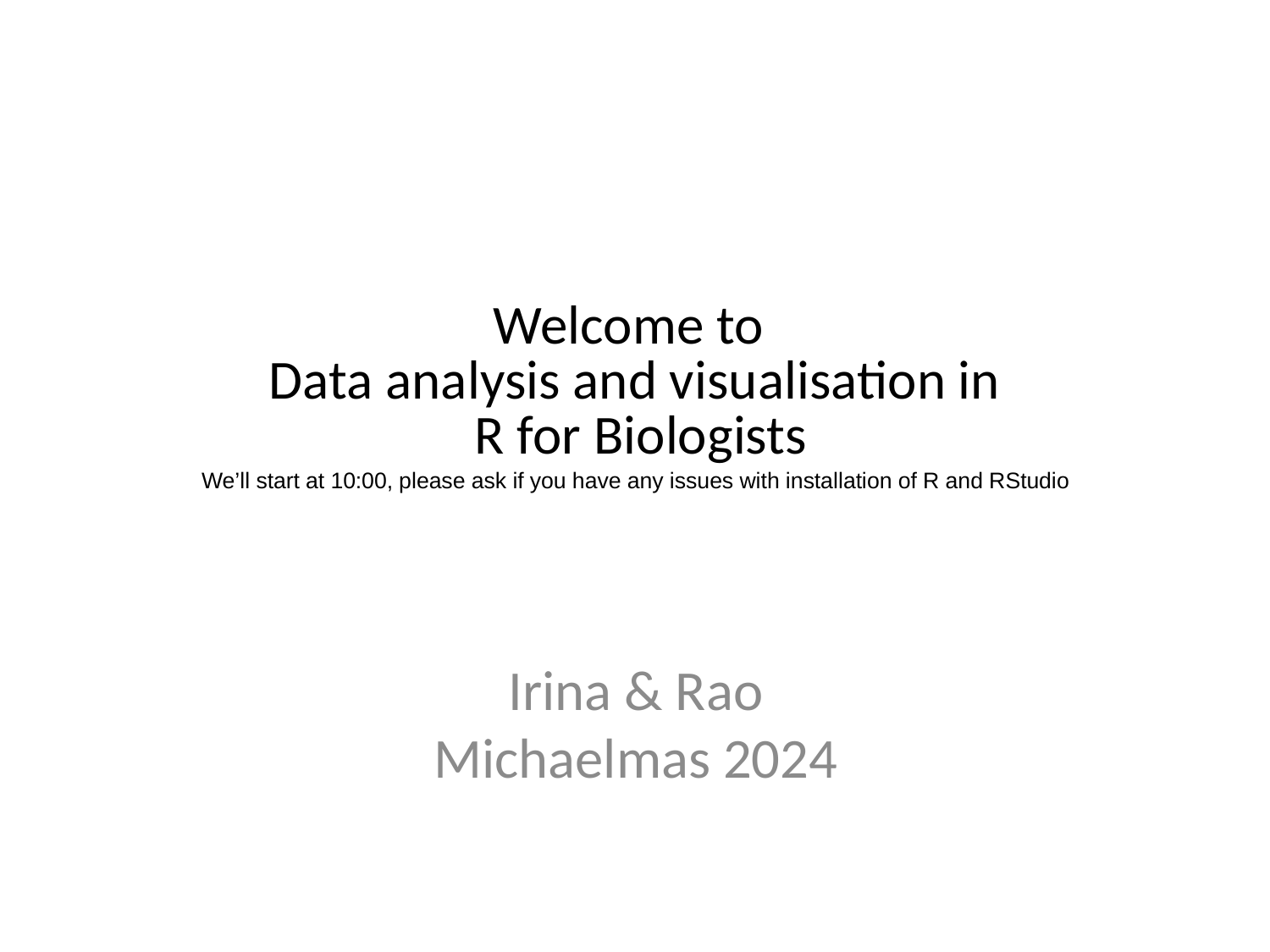

Welcome to
Data analysis and visualisation in
 R for Biologists
We’ll start at 10:00, please ask if you have any issues with installation of R and RStudio
Irina & Rao
Michaelmas 2024